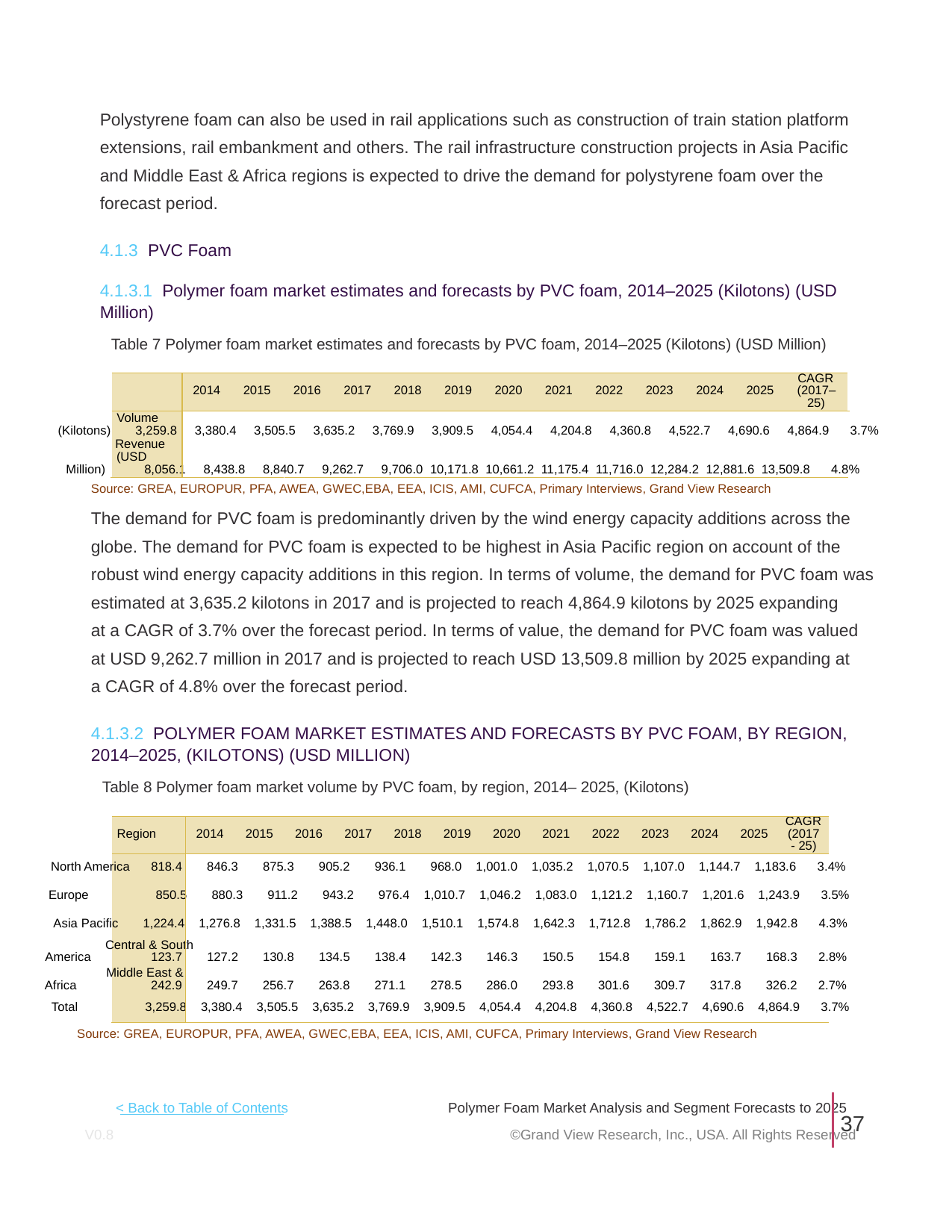

Polystyrene foam can also be used in rail applications such as construction of train station platform
extensions, rail embankment and others. The rail infrastructure construction projects in Asia Pacific
and Middle East & Africa regions is expected to drive the demand for polystyrene foam over the
forecast period.
4.1.3  PVC Foam
4.1.3.1  Polymer foam market estimates and forecasts by PVC foam, 2014–2025 (Kilotons) (USD
Million)
Table 7 Polymer foam market estimates and forecasts by PVC foam, 2014–2025 (Kilotons) (USD Million)

CAGR

2014
2015
2016
2017
2018
2019
2020
2021
2022
2023
2024
2025
(2017–

25)

Volume

(Kilotons)       3,259.8     3,380.4     3,505.5     3,635.2     3,769.9     3,909.5     4,054.4     4,204.8     4,360.8     4,522.7     4,690.6     4,864.9      3.7%

Revenue

(USD

Million)           8,056.1     8,438.8     8,840.7     9,262.7     9,706.0  10,171.8  10,661.2  11,175.4  11,716.0  12,284.2  12,881.6  13,509.8      4.8%

Source: GREA, EUROPUR, PFA, AWEA, GWEC,EBA, EEA, ICIS, AMI, CUFCA, Primary Interviews, Grand View Research
The demand for PVC foam is predominantly driven by the wind energy capacity additions across the
globe. The demand for PVC foam is expected to be highest in Asia Pacific region on account of the
robust wind energy capacity additions in this region. In terms of volume, the demand for PVC foam was
estimated at 3,635.2 kilotons in 2017 and is projected to reach 4,864.9 kilotons by 2025 expanding
at a CAGR of 3.7% over the forecast period. In terms of value, the demand for PVC foam was valued
at USD 9,262.7 million in 2017 and is projected to reach USD 13,509.8 million by 2025 expanding at
a CAGR of 4.8% over the forecast period.
4.1.3.2  POLYMER FOAM MARKET ESTIMATES AND FORECASTS BY PVC FOAM, BY REGION,
2014–2025, (KILOTONS) (USD MILLION)
Table 8 Polymer foam market volume by PVC foam, by region, 2014– 2025, (Kilotons)
CAGR

Region
2014
2015
2016
2017
2018
2019
2020
2021
2022
2023
2024
2025
(2017

- 25)

North America      818.4       846.3       875.3       905.2       936.1       968.0    1,001.0    1,035.2    1,070.5    1,107.0    1,144.7    1,183.6      3.4%

Europe                   850.5       880.3       911.2       943.2       976.4    1,010.7    1,046.2    1,083.0    1,121.2    1,160.7    1,201.6    1,243.9      3.5%

Asia Pacific       1,224.4    1,276.8    1,331.5    1,388.5    1,448.0    1,510.1    1,574.8    1,642.3    1,712.8    1,786.2    1,862.9    1,942.8      4.3%

Central & South

America                 123.7       127.2       130.8       134.5       138.4       142.3       146.3       150.5       154.8       159.1       163.7       168.3      2.8%

Middle East &

Africa                     242.9       249.7       256.7       263.8       271.1       278.5       286.0       293.8       301.6       309.7       317.8       326.2      2.7%

Total                   3,259.8    3,380.4    3,505.5    3,635.2    3,769.9    3,909.5    4,054.4    4,204.8    4,360.8    4,522.7    4,690.6    4,864.9      3.7%

Source: GREA, EUROPUR, PFA, AWEA, GWEC,EBA, EEA, ICIS, AMI, CUFCA, Primary Interviews, Grand View Research

< Back to Table of Contents
Polymer Foam Market Analysis and Segment Forecasts to 2025
37

V0.8                                                                                                     ©Grand View Research, Inc., USA. All Rights Reserved